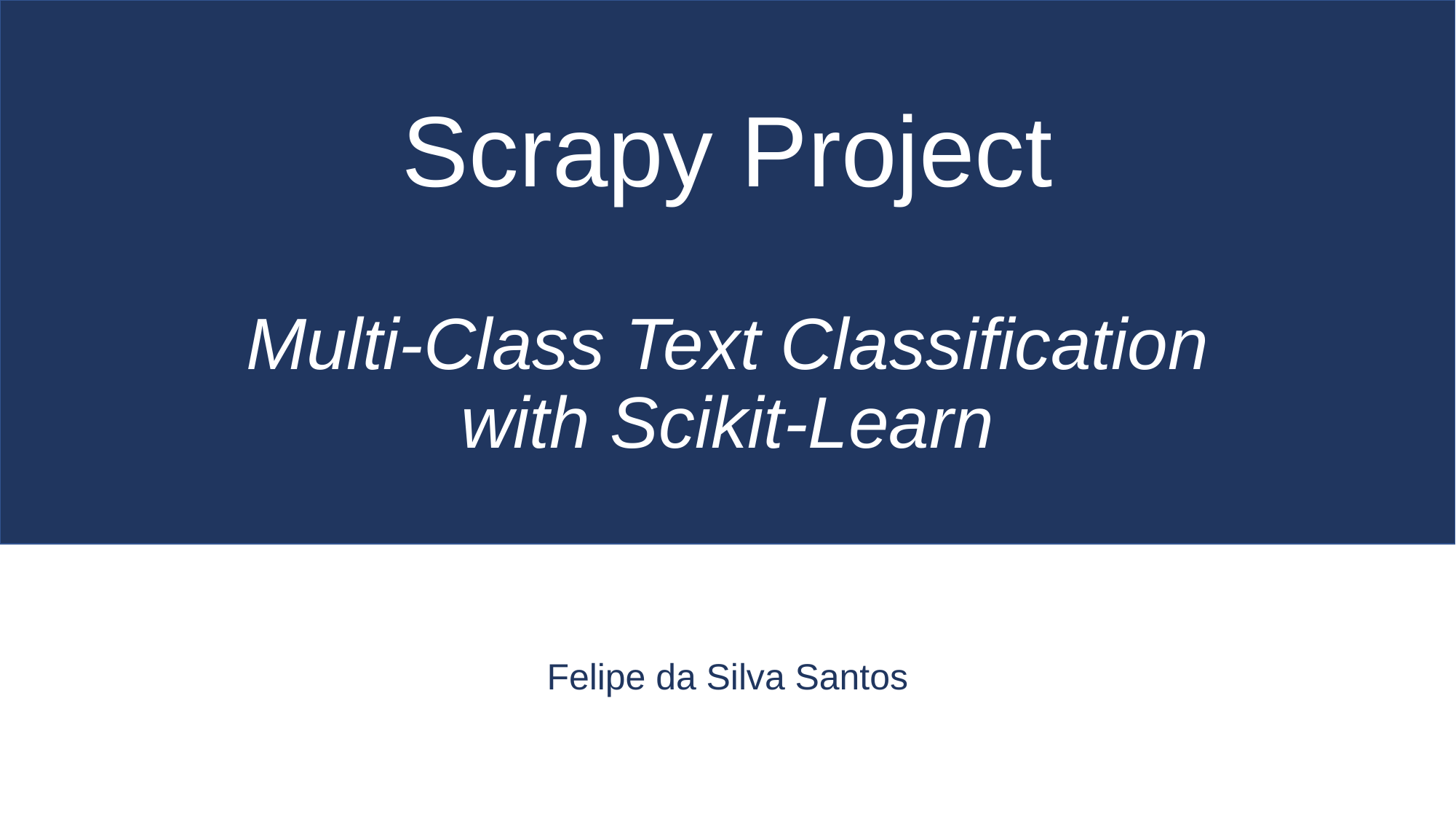

# Scrapy Project Multi-Class Text Classification with Scikit-Learn
Felipe da Silva Santos